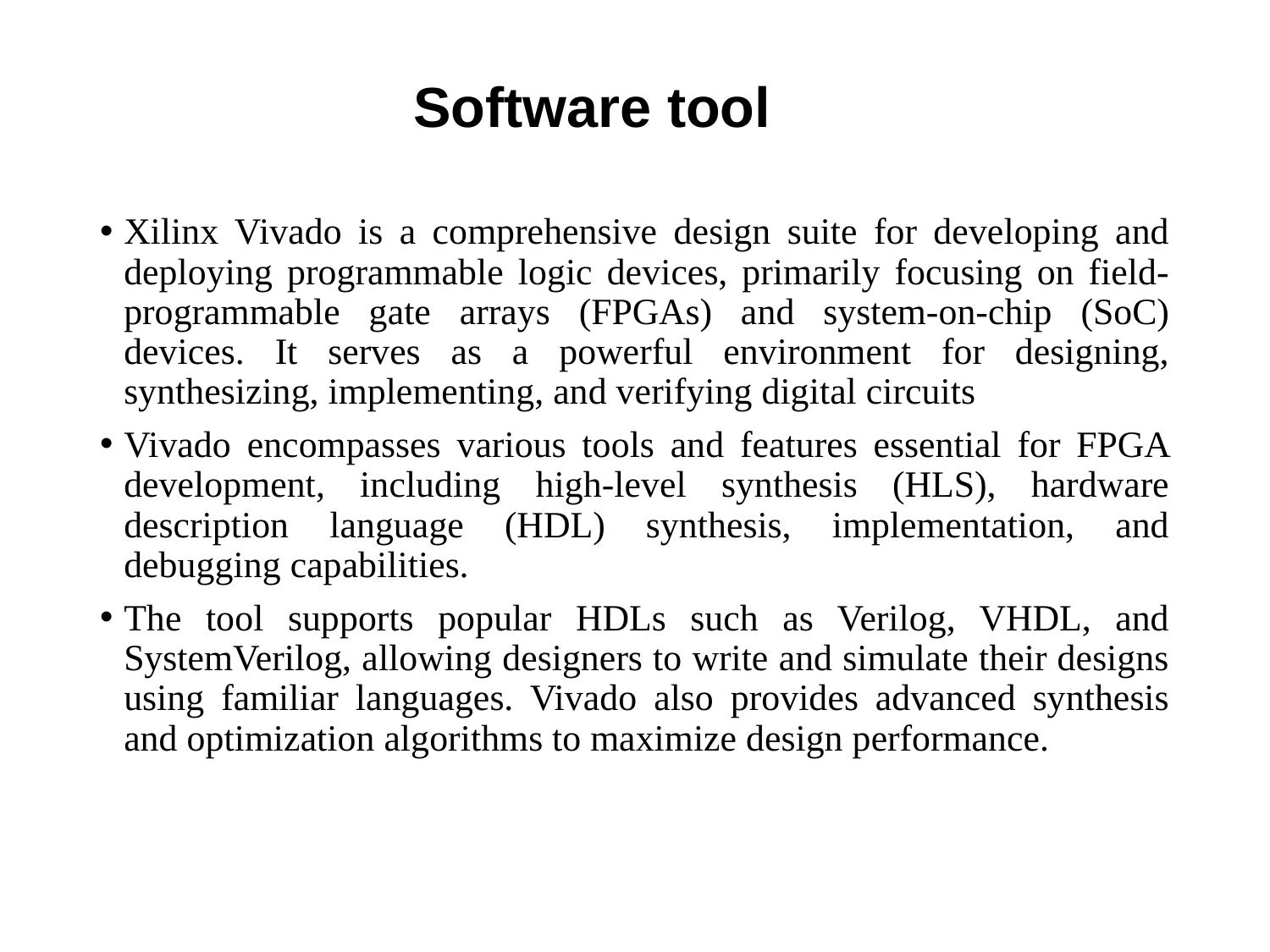

# Software tool
Xilinx Vivado is a comprehensive design suite for developing and deploying programmable logic devices, primarily focusing on field-programmable gate arrays (FPGAs) and system-on-chip (SoC) devices. It serves as a powerful environment for designing, synthesizing, implementing, and verifying digital circuits
Vivado encompasses various tools and features essential for FPGA development, including high-level synthesis (HLS), hardware description language (HDL) synthesis, implementation, and debugging capabilities.
The tool supports popular HDLs such as Verilog, VHDL, and SystemVerilog, allowing designers to write and simulate their designs using familiar languages. Vivado also provides advanced synthesis and optimization algorithms to maximize design performance.